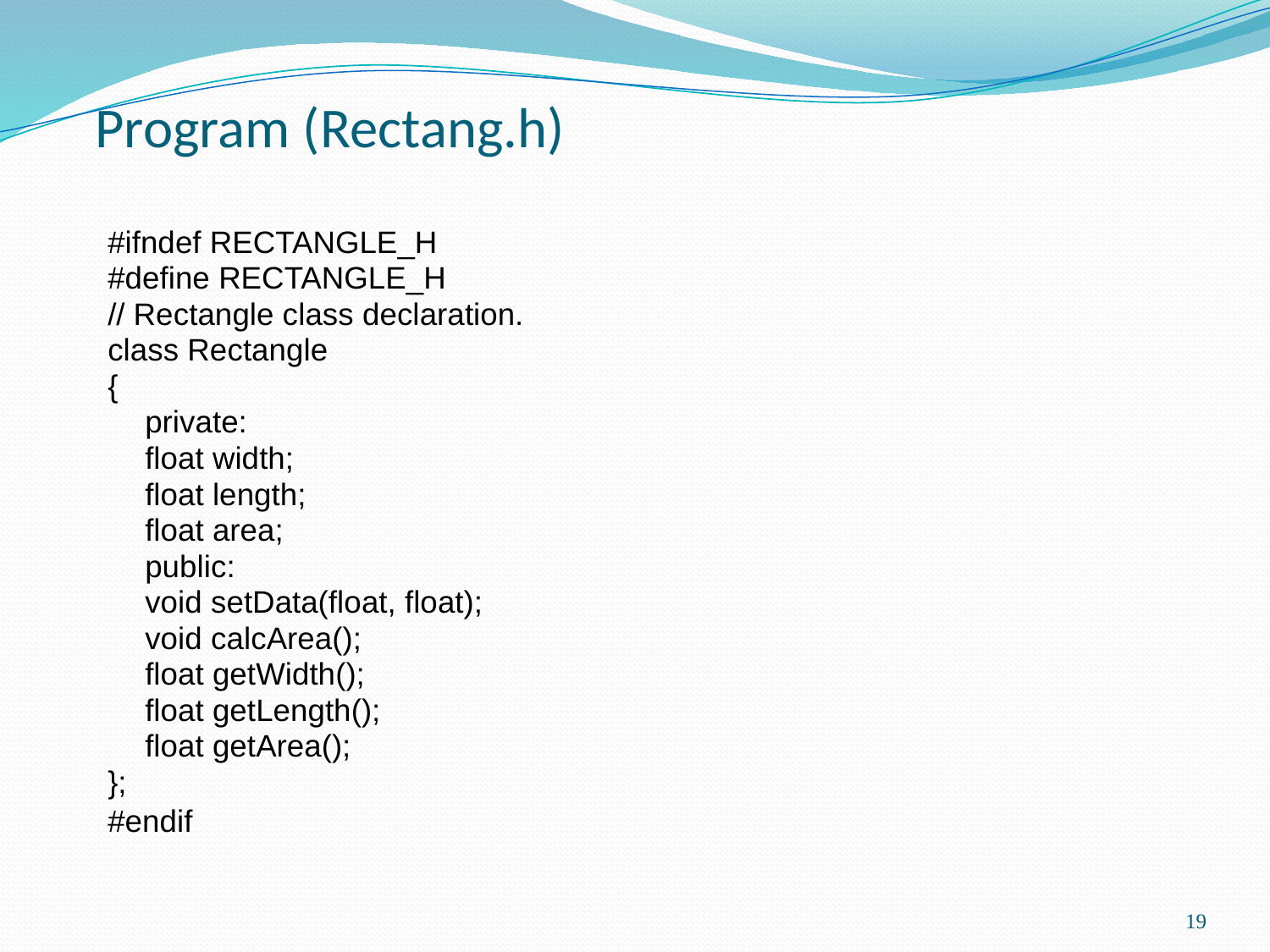

# Program (Rectang.h)

#ifndef RECTANGLE_H
#define RECTANGLE_H
// Rectangle class declaration.
class Rectangle
{
	private:
		float width;
		float length;
		float area;
	public:
		void setData(float, float);
		void calcArea();
		float getWidth();
		float getLength();
		float getArea();
};
#endif
19